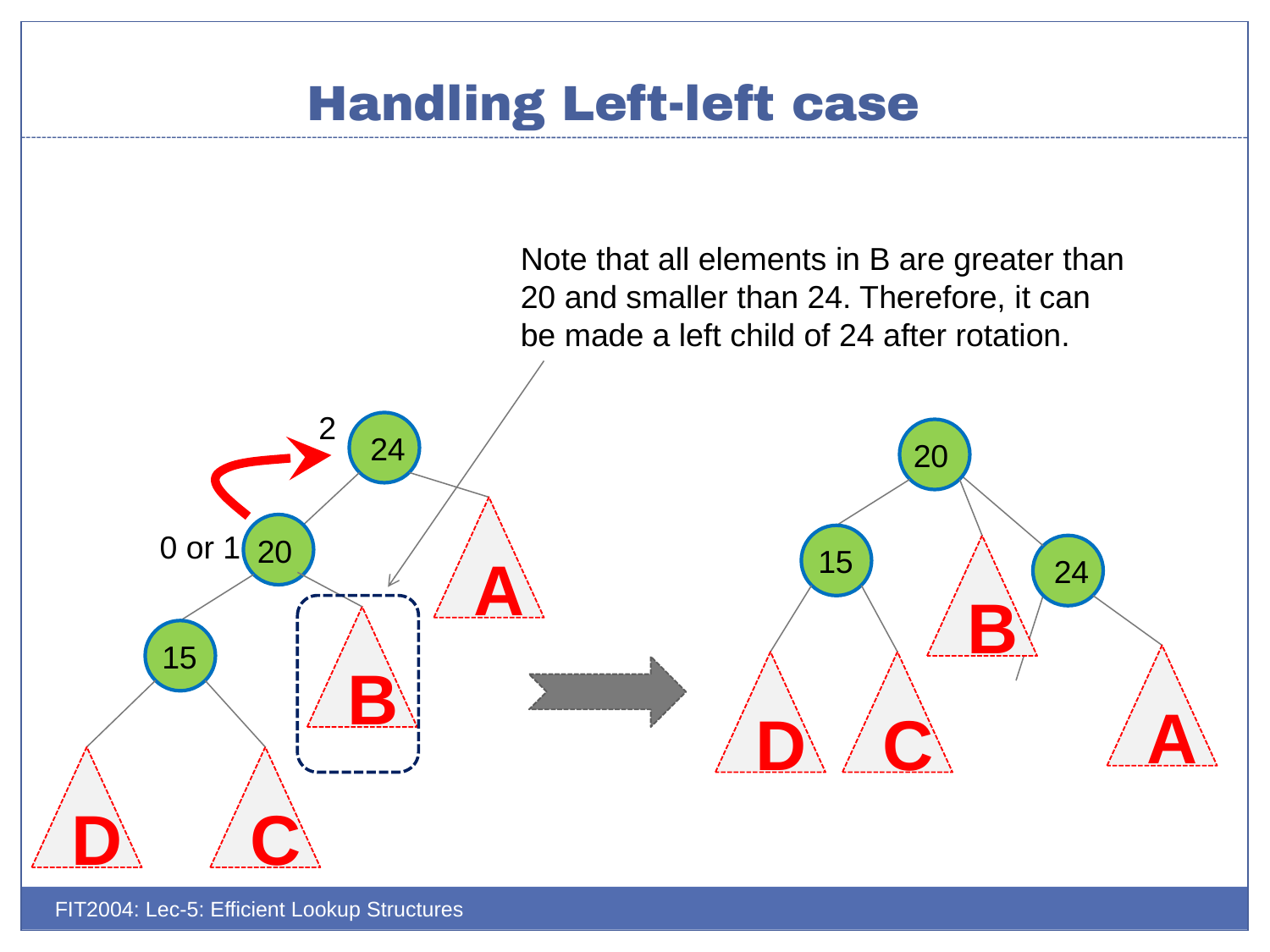

# Handling Left-left case
Note that all elements in B are greater than 20 and smaller than 24. Therefore, it can be made a left child of 24 after rotation.
2

24

20

A

20
0 or 1

15
B

24

B

15
A
D
C

D
C
FIT2004: Lec-5: Efficient Lookup Structures